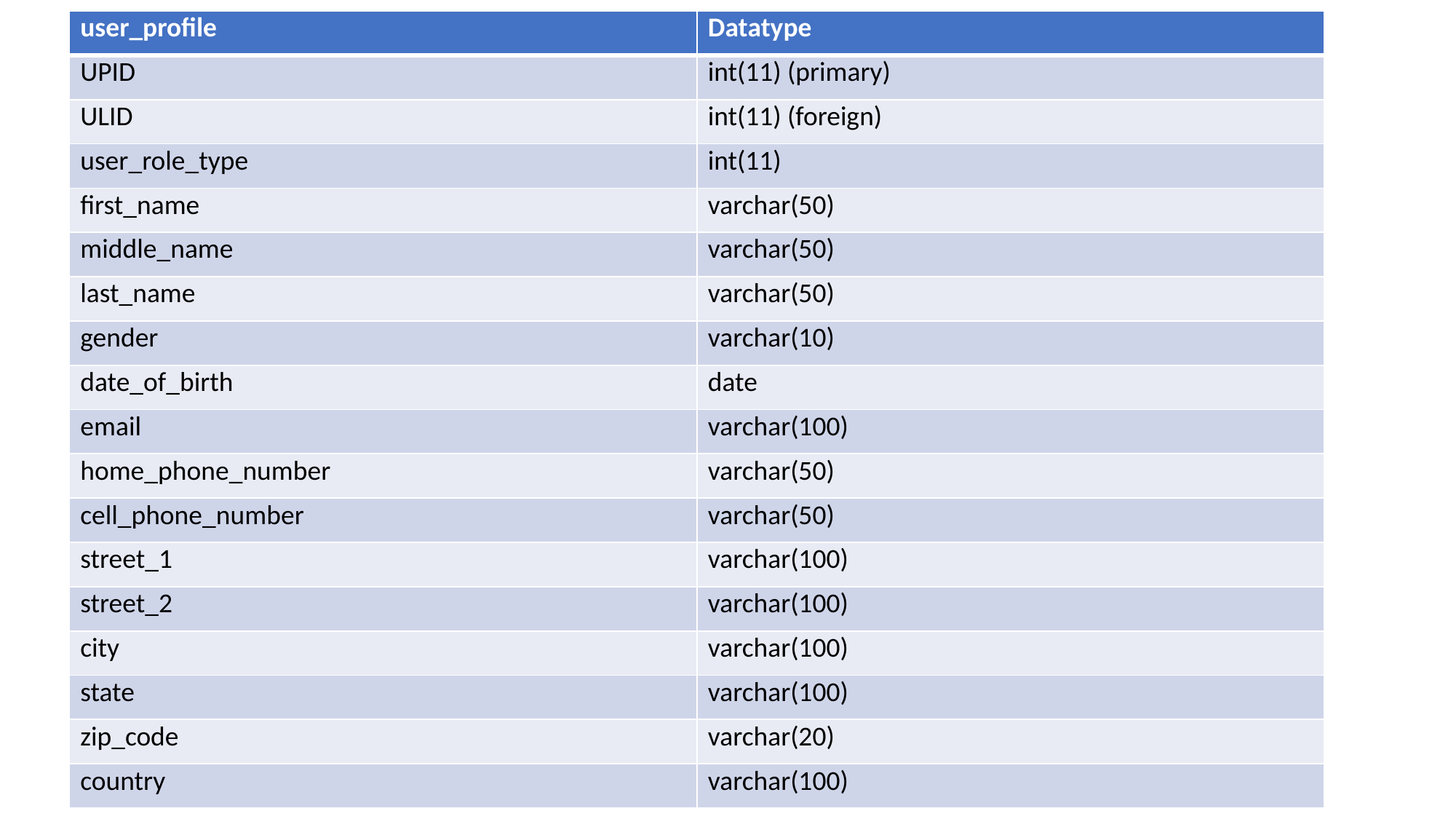

| user\_profile | Datatype |
| --- | --- |
| UPID | int(11) (primary) |
| ULID | int(11) (foreign) |
| user\_role\_type | int(11) |
| first\_name | varchar(50) |
| middle\_name | varchar(50) |
| last\_name | varchar(50) |
| gender | varchar(10) |
| date\_of\_birth | date |
| email | varchar(100) |
| home\_phone\_number | varchar(50) |
| cell\_phone\_number | varchar(50) |
| street\_1 | varchar(100) |
| street\_2 | varchar(100) |
| city | varchar(100) |
| state | varchar(100) |
| zip\_code | varchar(20) |
| country | varchar(100) |